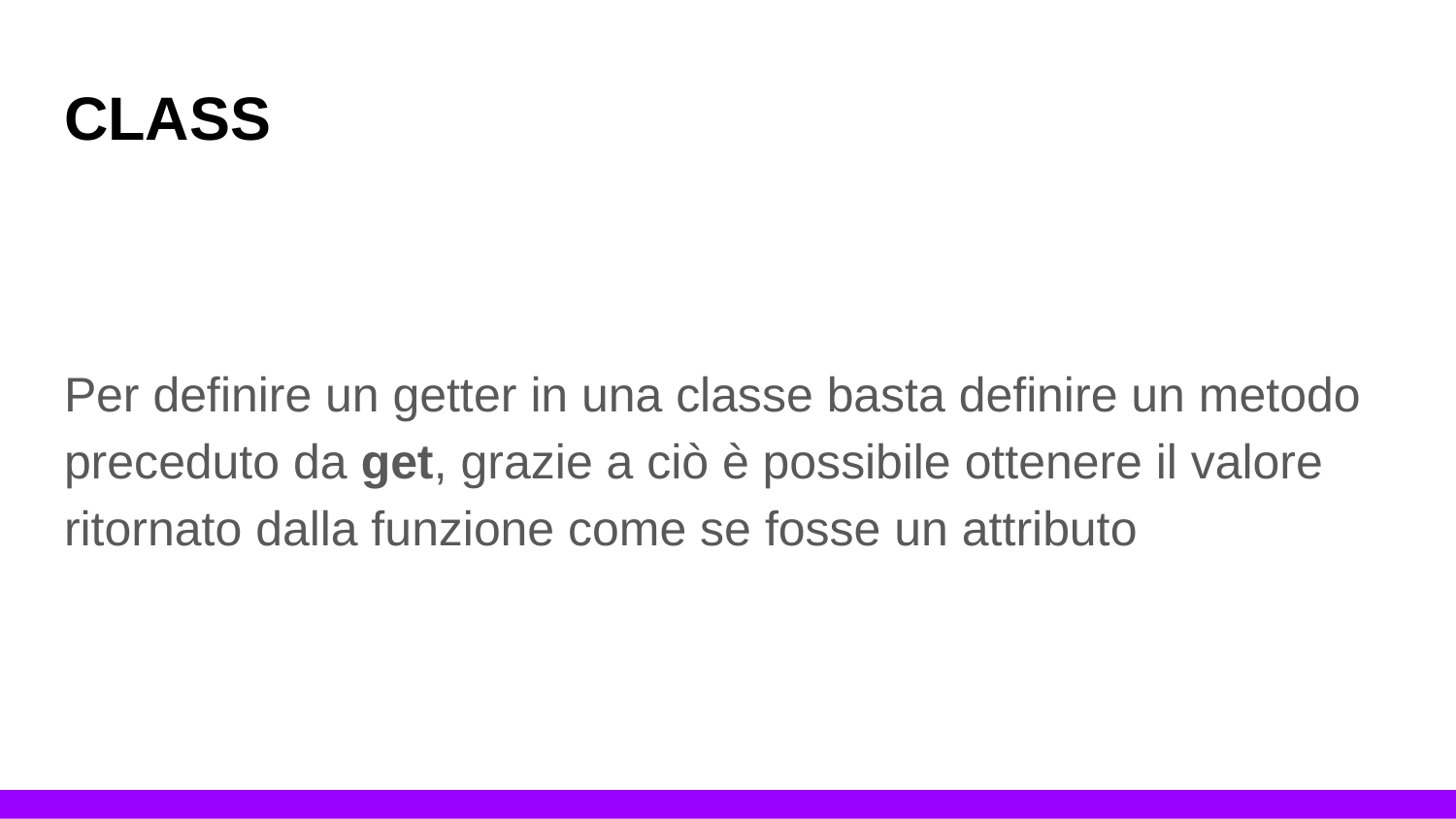

# CLASS
Per definire un getter in una classe basta definire un metodo preceduto da get, grazie a ciò è possibile ottenere il valore ritornato dalla funzione come se fosse un attributo